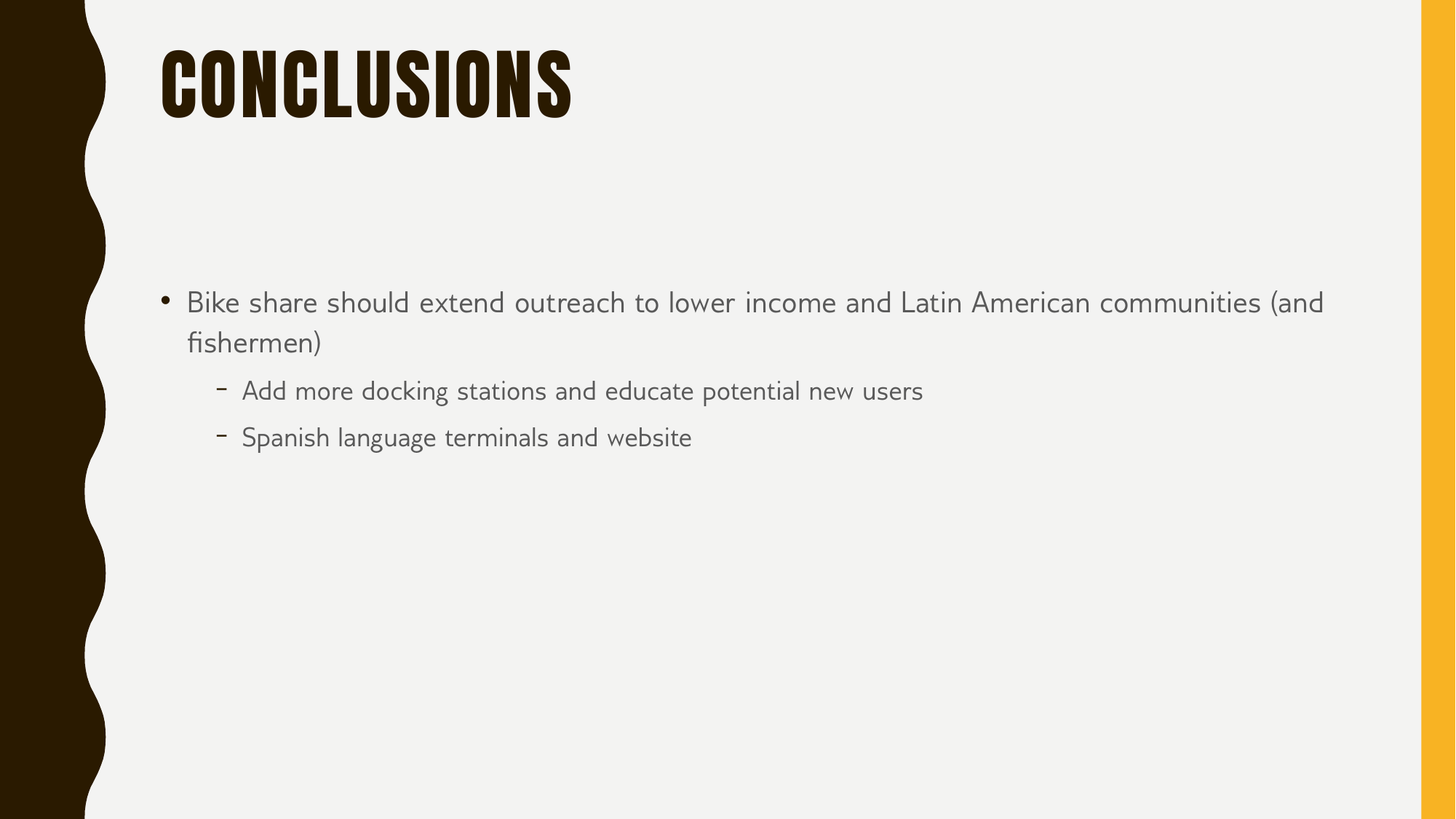

# Conclusions
Bike share should extend outreach to lower income and Latin American communities (and fishermen)
Add more docking stations and educate potential new users
Spanish language terminals and website